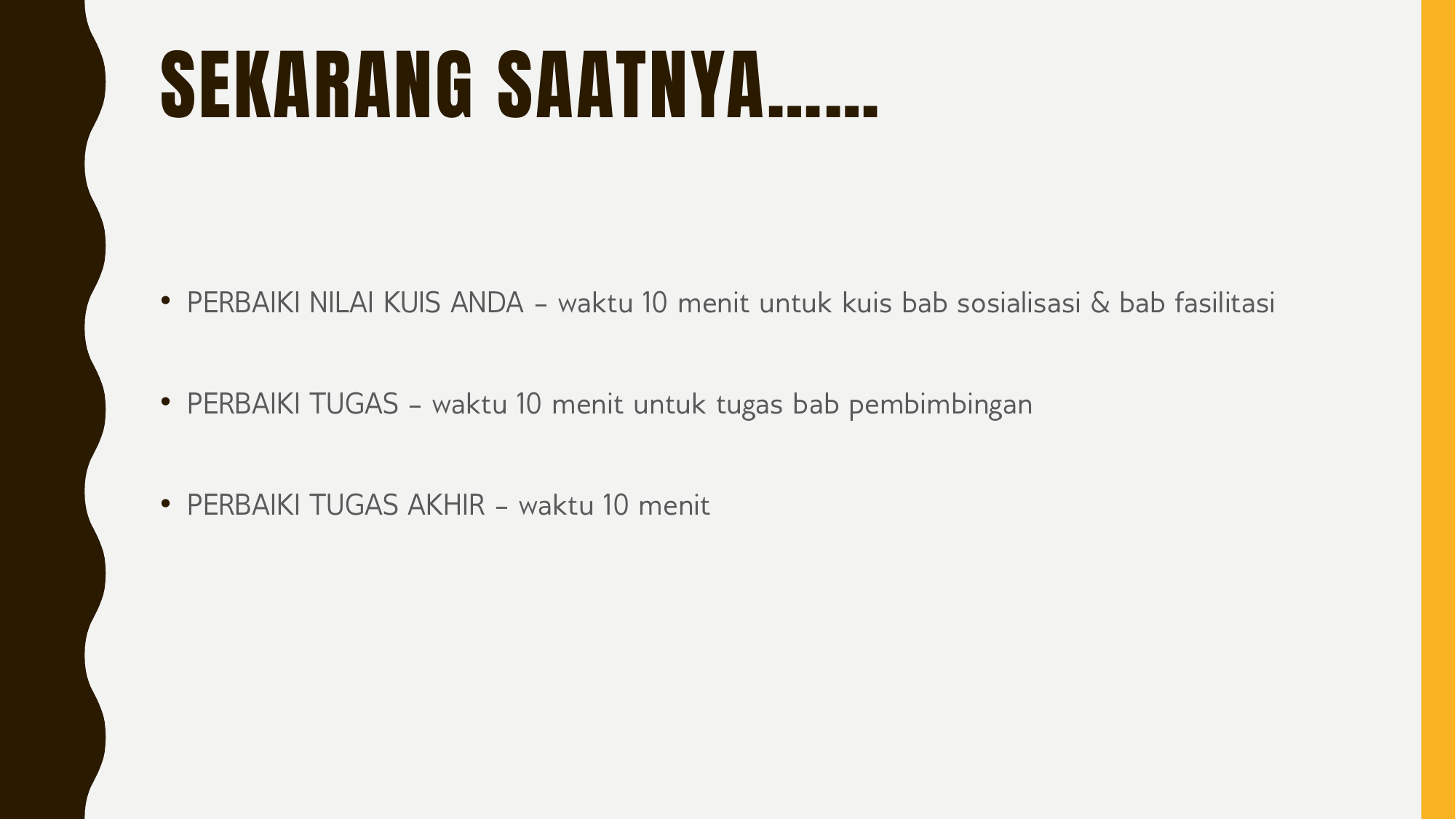

# SEKARANG SAATNYA……
PERBAIKI NILAI KUIS ANDA – waktu 10 menit untuk kuis bab sosialisasi & bab fasilitasi

PERBAIKI TUGAS – waktu 10 menit untuk tugas bab pembimbingan

PERBAIKI TUGAS AKHIR – waktu 10 menit